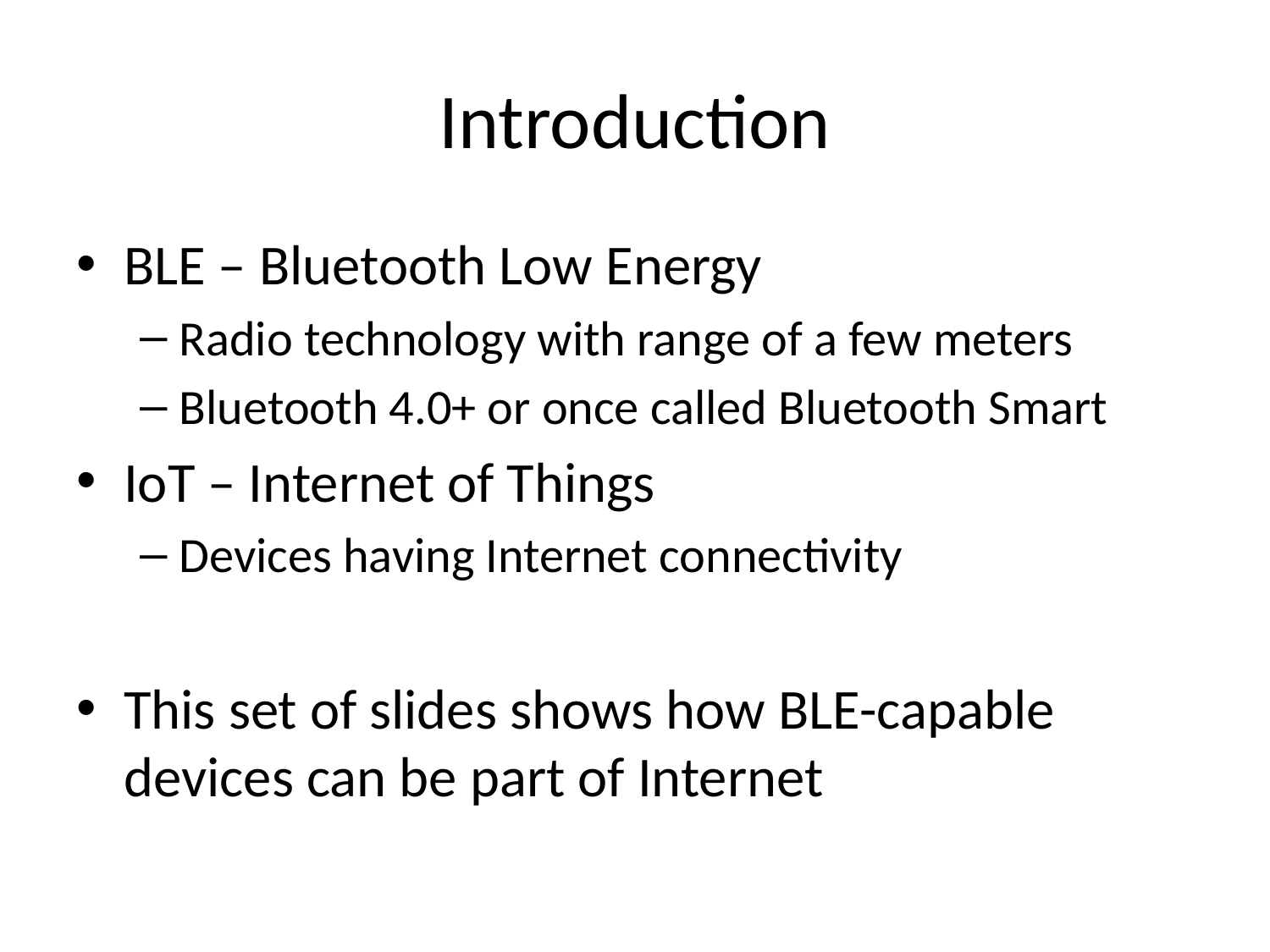

# Introduction
BLE – Bluetooth Low Energy
Radio technology with range of a few meters
Bluetooth 4.0+ or once called Bluetooth Smart
IoT – Internet of Things
Devices having Internet connectivity

This set of slides shows how BLE-capable devices can be part of Internet